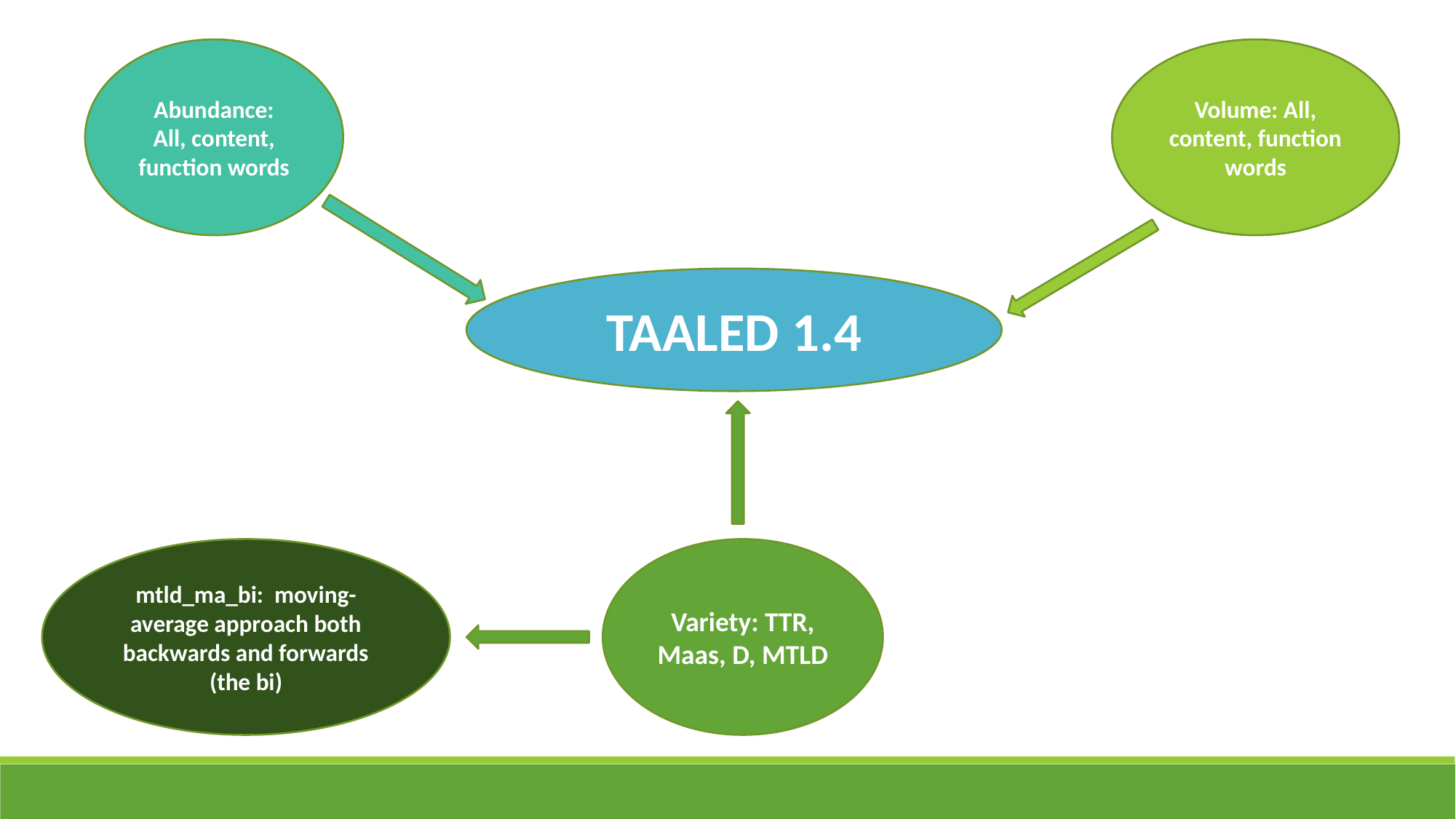

Volume: All, content, function words
Abundance:
All, content, function words

TAALED 1.4

mtld_ma_bi:  moving- average approach both backwards and forwards (the bi)
Variety: TTR, Maas, D, MTLD